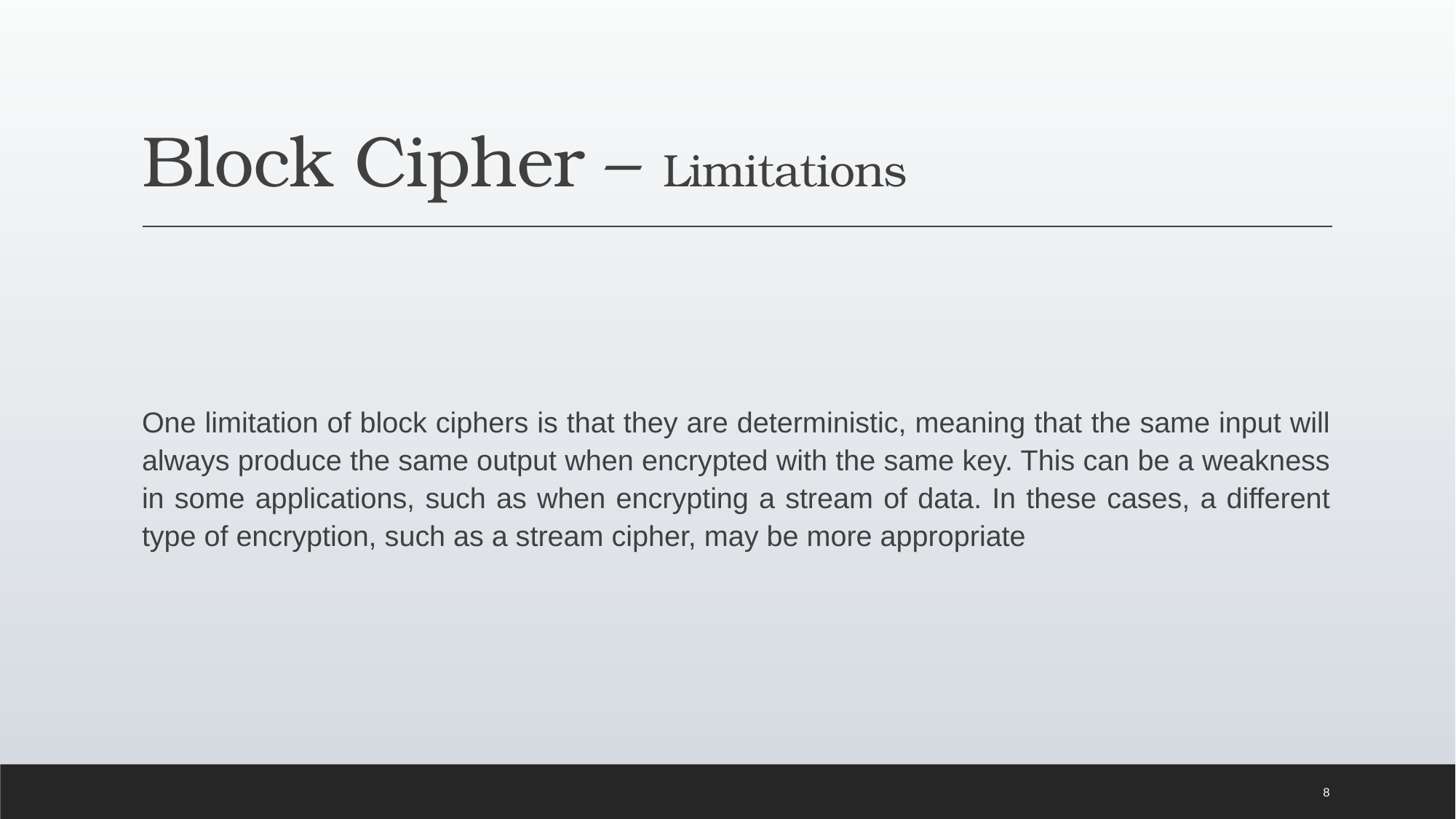

# Block Cipher – Limitations
One limitation of block ciphers is that they are deterministic, meaning that the same input will always produce the same output when encrypted with the same key. This can be a weakness in some applications, such as when encrypting a stream of data. In these cases, a different type of encryption, such as a stream cipher, may be more appropriate
8